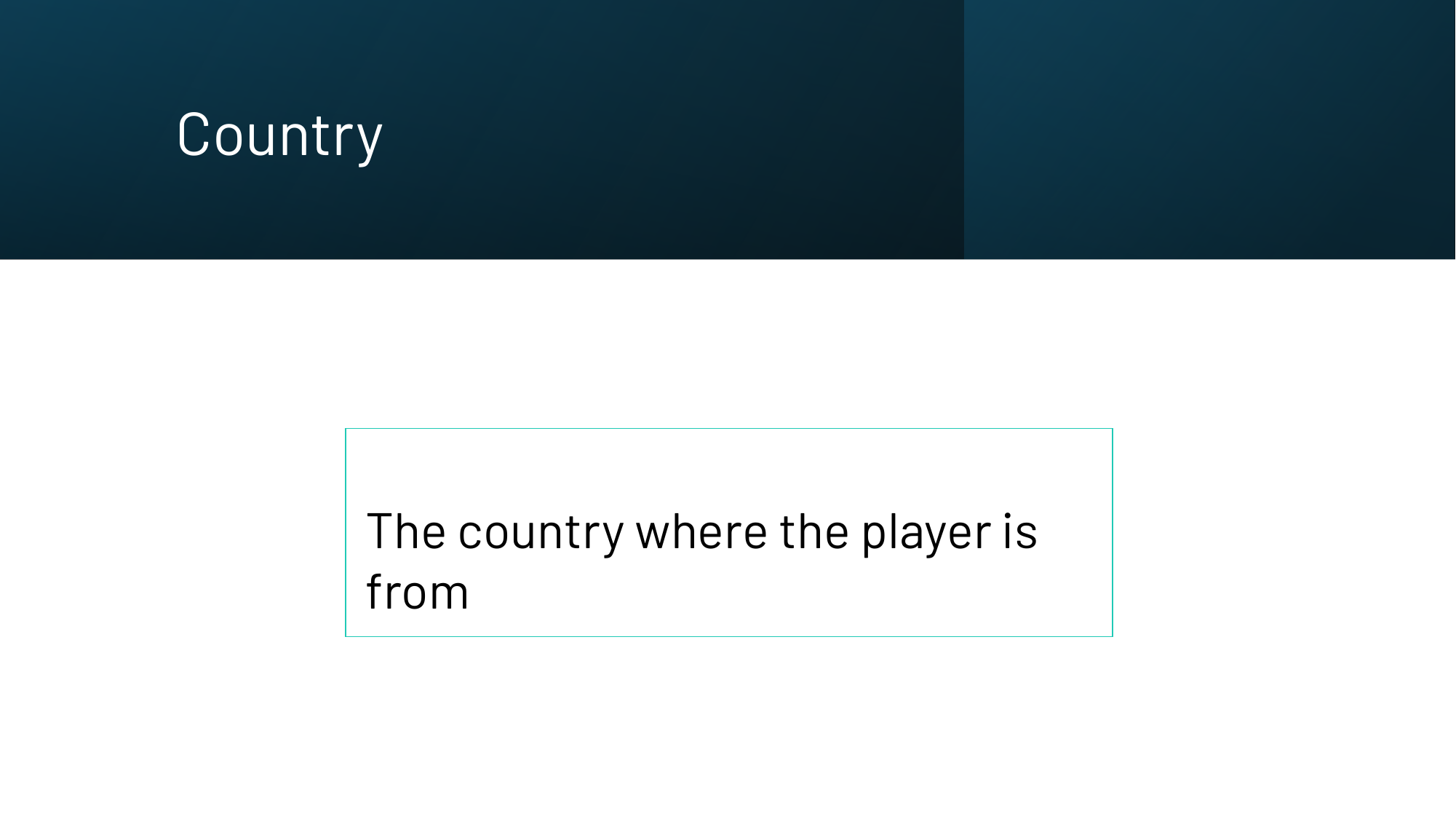

# Country
| The country where the player is from |
| --- |